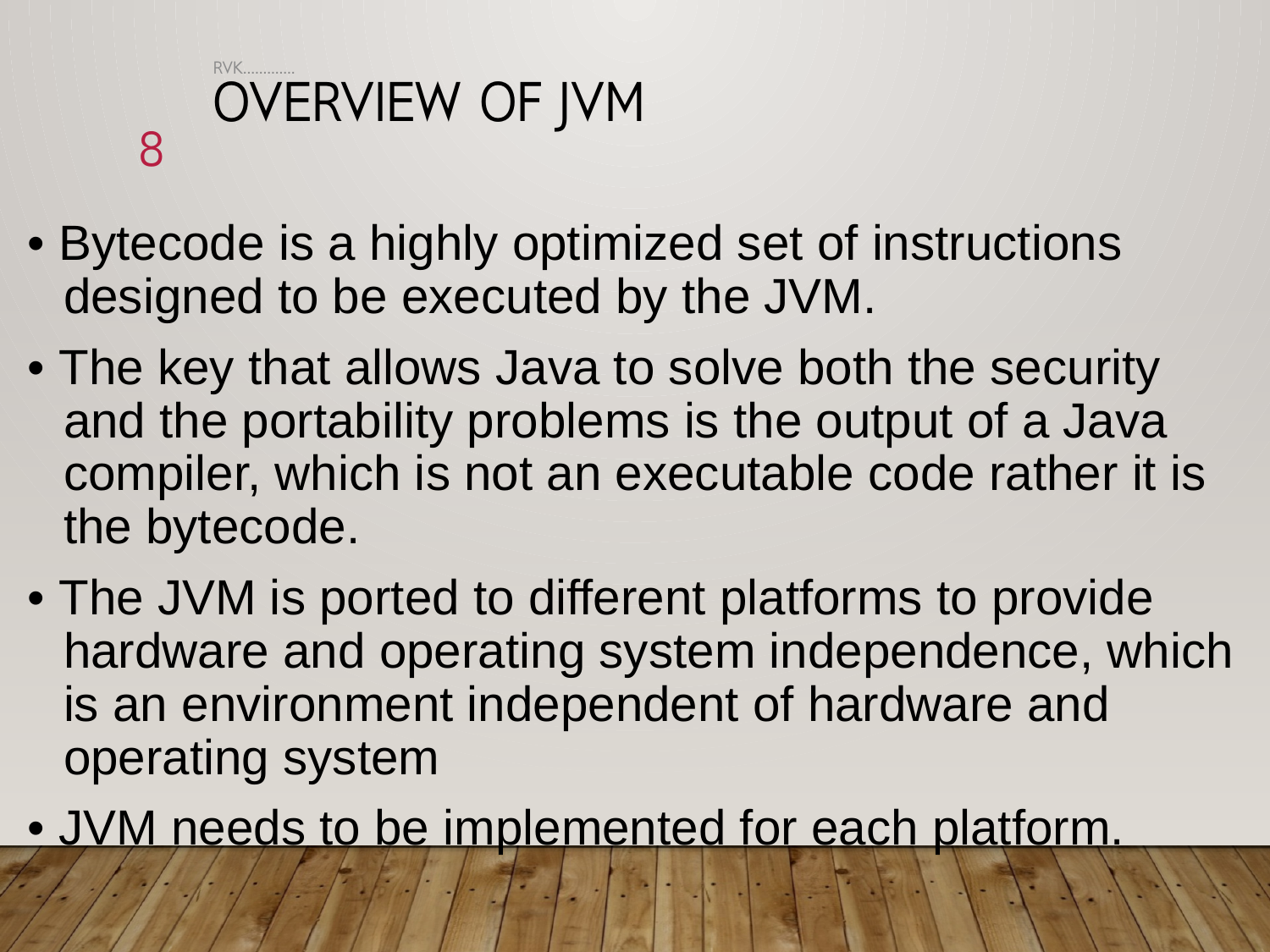

RVK.............
Overview of JVM
8
• Bytecode is a highly optimized set of instructions designed to be executed by the JVM.
• The key that allows Java to solve both the security and the portability problems is the output of a Java compiler, which is not an executable code rather it is the bytecode.
• The JVM is ported to different platforms to provide hardware and operating system independence, which is an environment independent of hardware and operating system
• JVM needs to be implemented for each platform.